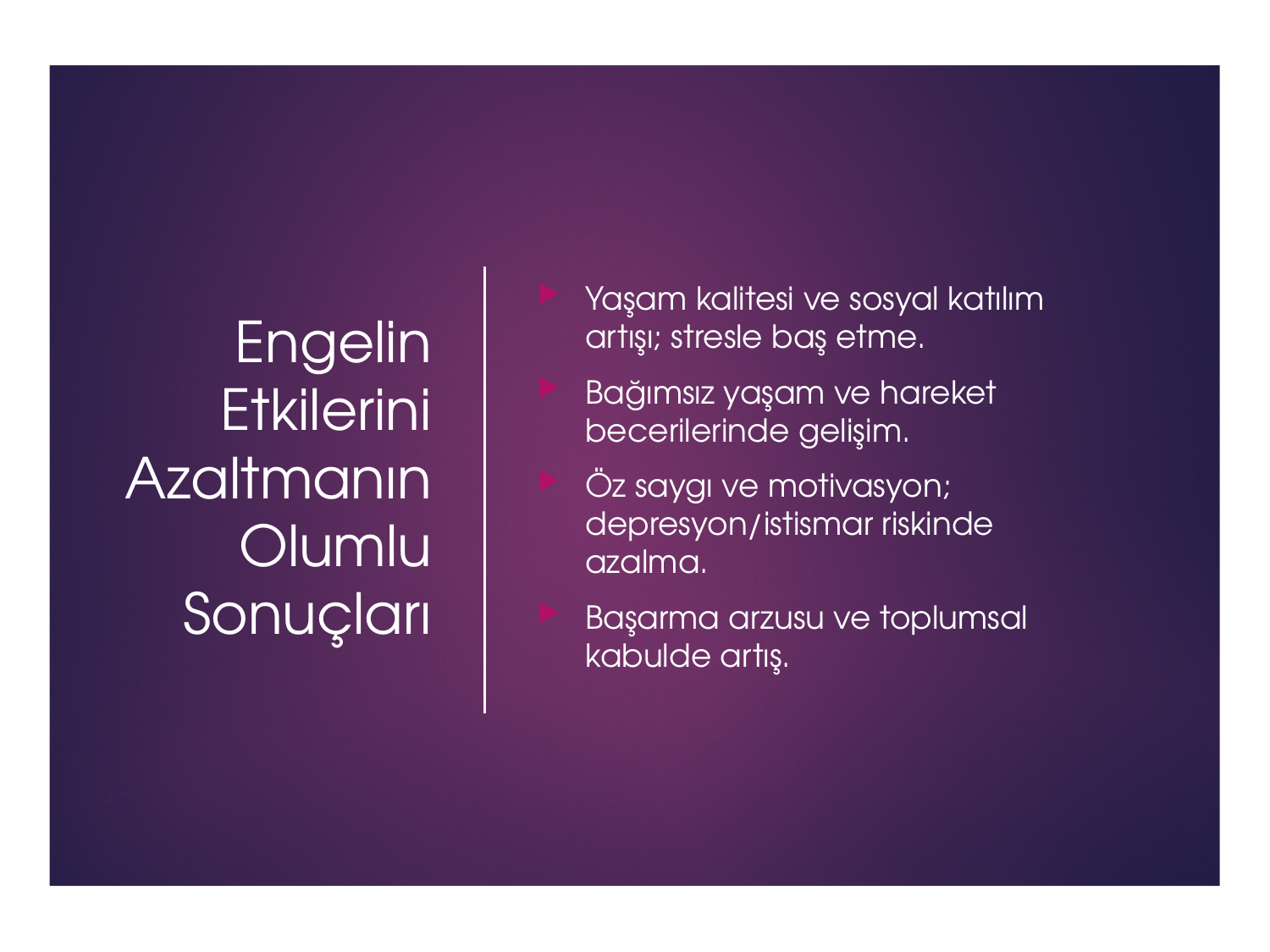

# Engelin Etkilerini Azaltmanın Olumlu Sonuçları
Yaşam kalitesi ve sosyal katılım artışı; stresle baş etme.
Bağımsız yaşam ve hareket becerilerinde gelişim.
Öz saygı ve motivasyon; depresyon/istismar riskinde azalma.
Başarma arzusu ve toplumsal kabulde artış.